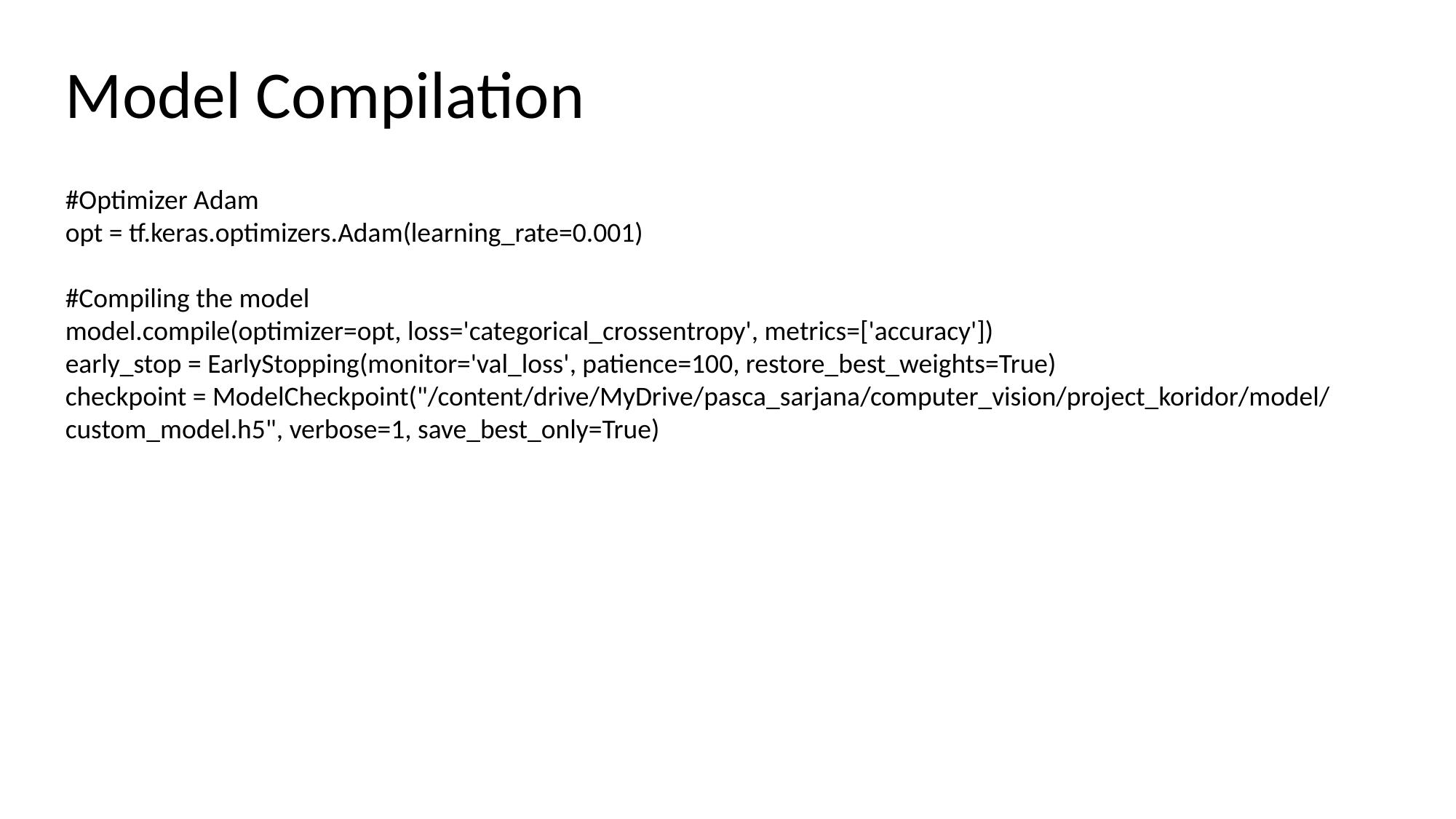

Model Compilation
#Optimizer Adam
opt = tf.keras.optimizers.Adam(learning_rate=0.001)
#Compiling the model
model.compile(optimizer=opt, loss='categorical_crossentropy', metrics=['accuracy'])
early_stop = EarlyStopping(monitor='val_loss', patience=100, restore_best_weights=True)
checkpoint = ModelCheckpoint("/content/drive/MyDrive/pasca_sarjana/computer_vision/project_koridor/model/custom_model.h5", verbose=1, save_best_only=True)